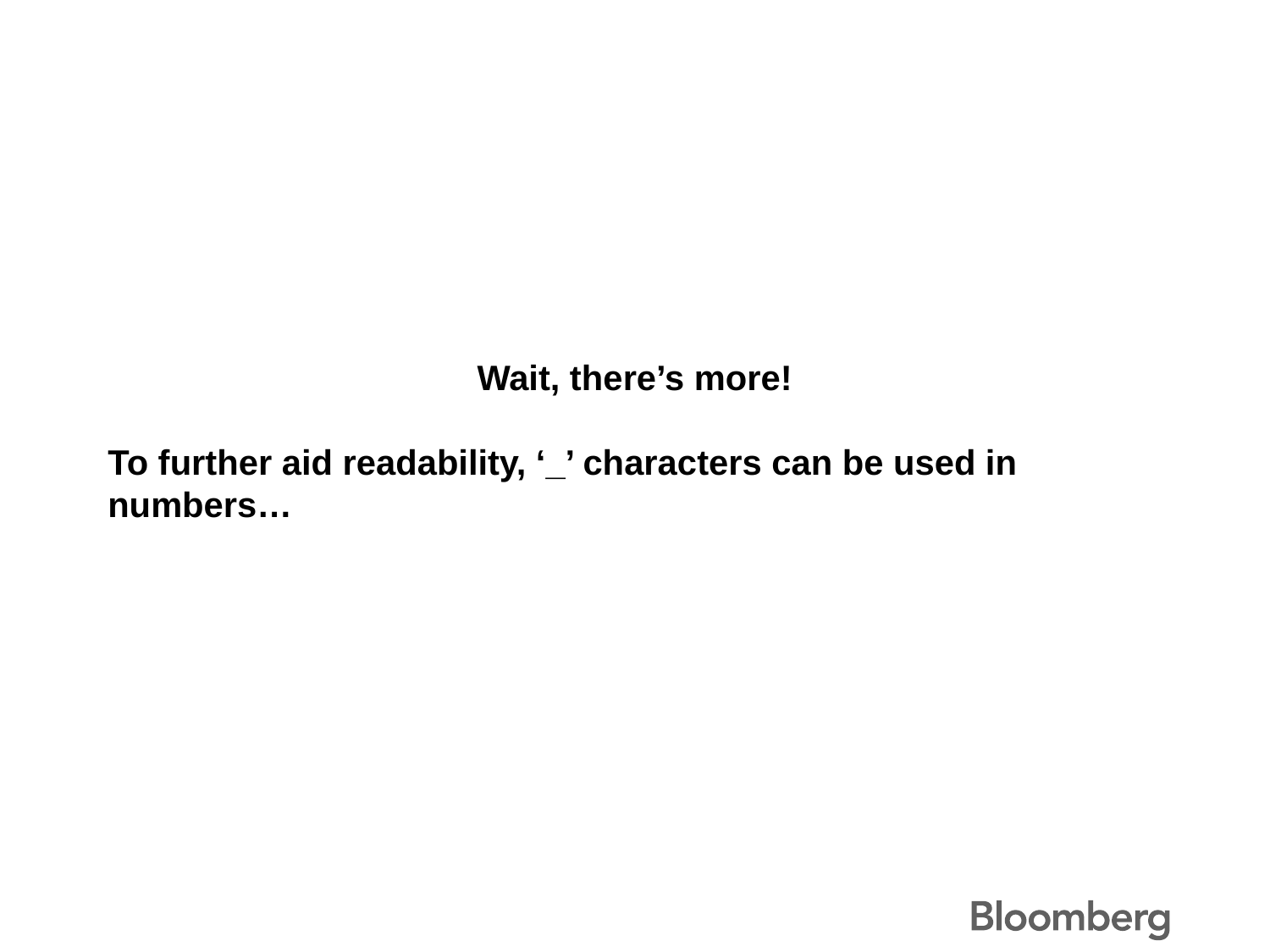

#
Wait, there’s more!

To further aid readability, ‘_’ characters can be used in numbers…
8